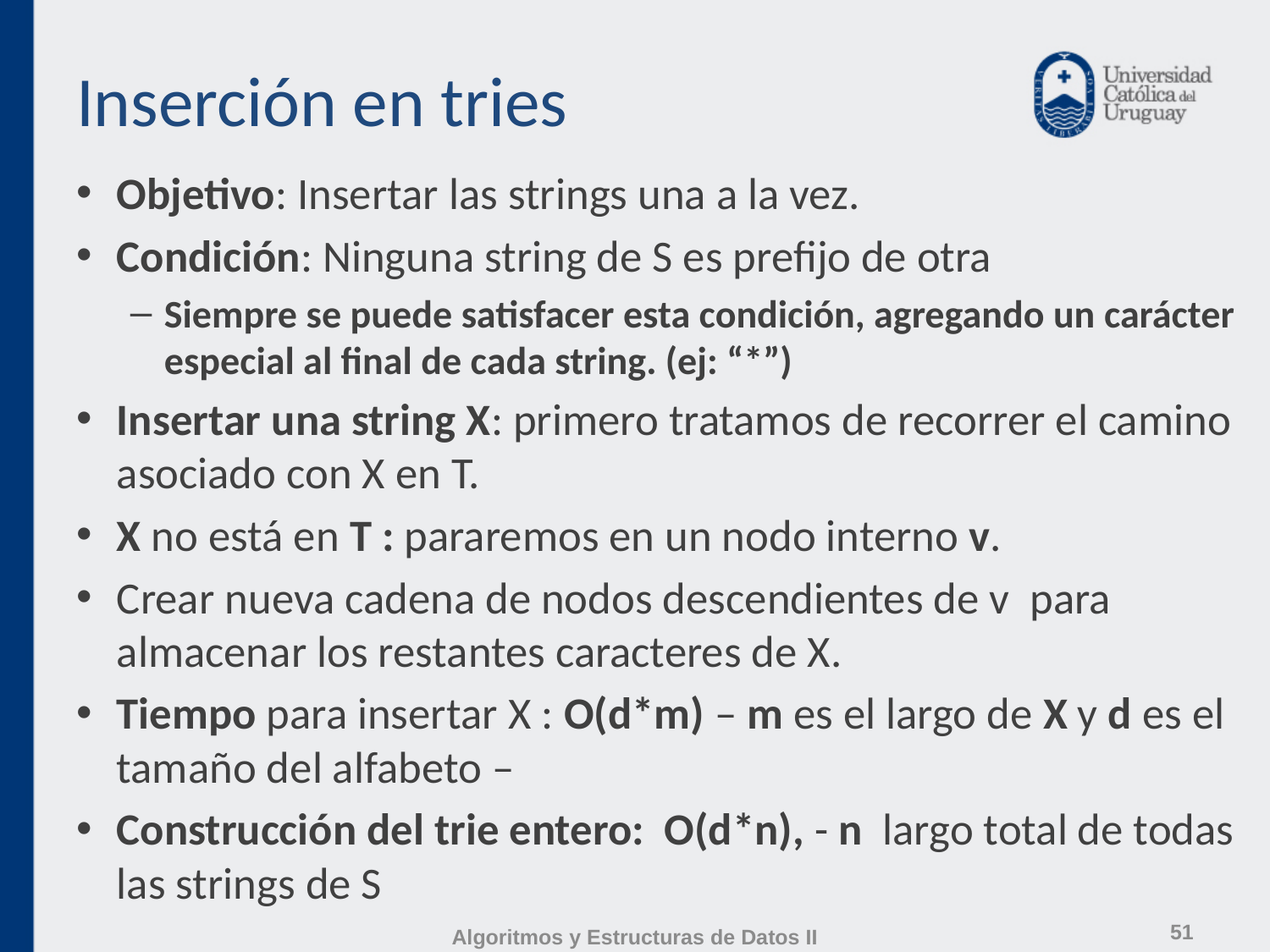

# Inserción en tries
Objetivo: Insertar las strings una a la vez.
Condición: Ninguna string de S es prefijo de otra
Siempre se puede satisfacer esta condición, agregando un carácter especial al final de cada string. (ej: “*”)
Insertar una string X: primero tratamos de recorrer el camino asociado con X en T.
X no está en T : pararemos en un nodo interno v.
Crear nueva cadena de nodos descendientes de v  para almacenar los restantes caracteres de X.
Tiempo para insertar X : O(d*m) – m es el largo de X y d es el tamaño del alfabeto –
Construcción del trie entero:  O(d*n), - n  largo total de todas las strings de S

51
Algoritmos y Estructuras de Datos II